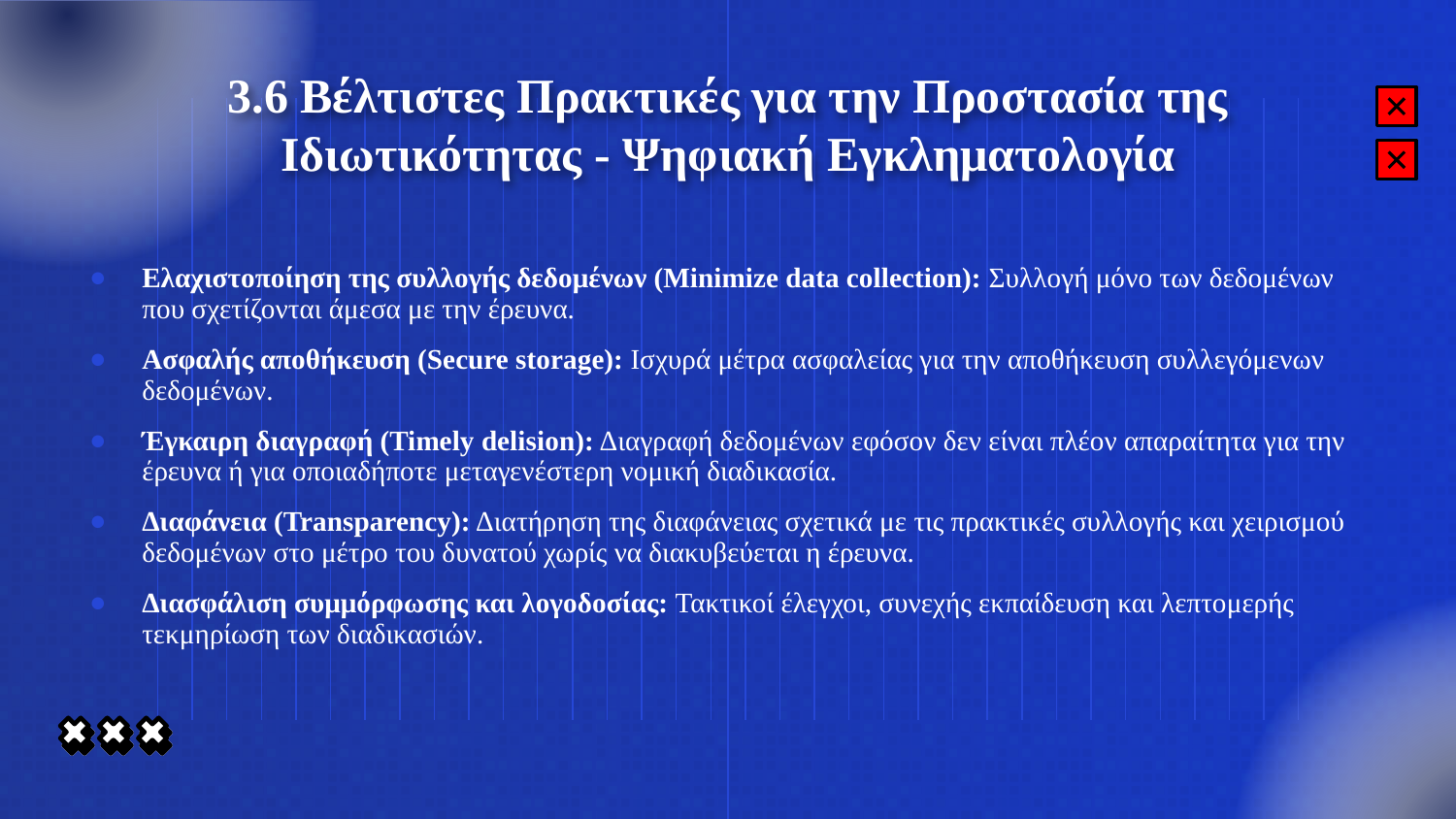

# 3.6 Βέλτιστες Πρακτικές για την Προστασία της Ιδιωτικότητας - Ψηφιακή Εγκληματολογία
Ελαχιστοποίηση της συλλογής δεδομένων (Minimize data collection): Συλλογή μόνο των δεδομένων που σχετίζονται άμεσα με την έρευνα.
Ασφαλής αποθήκευση (Secure storage): Ισχυρά μέτρα ασφαλείας για την αποθήκευση συλλεγόμενων δεδομένων.
Έγκαιρη διαγραφή (Timely delision): Διαγραφή δεδομένων εφόσον δεν είναι πλέον απαραίτητα για την έρευνα ή για οποιαδήποτε μεταγενέστερη νομική διαδικασία.
Διαφάνεια (Transparency): Διατήρηση της διαφάνειας σχετικά με τις πρακτικές συλλογής και χειρισμού δεδομένων στο μέτρο του δυνατού χωρίς να διακυβεύεται η έρευνα.
Διασφάλιση συμμόρφωσης και λογοδοσίας: Τακτικοί έλεγχοι, συνεχής εκπαίδευση και λεπτομερής τεκμηρίωση των διαδικασιών.